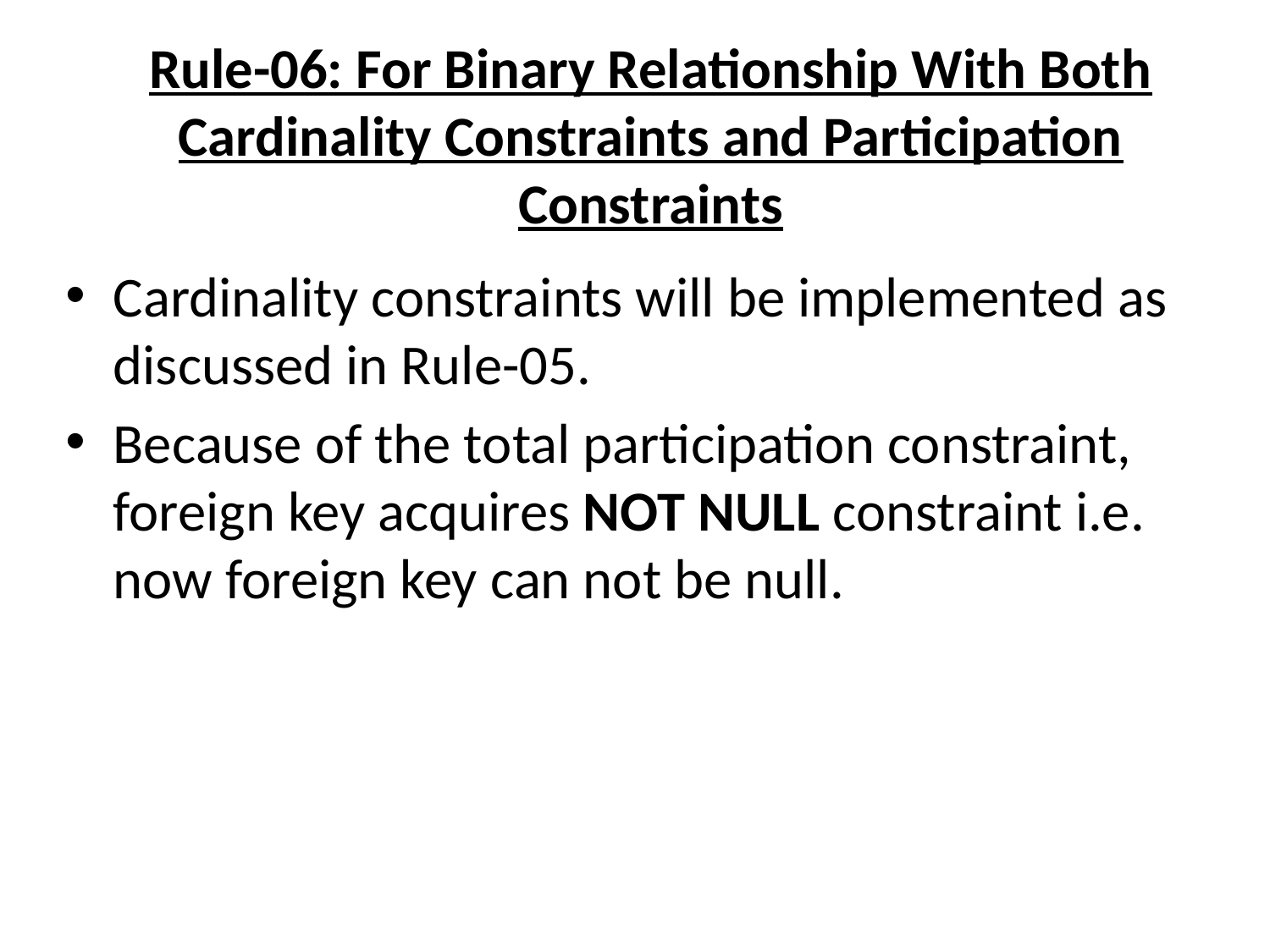

# Rule-06: For Binary Relationship With Both Cardinality Constraints and Participation Constraints
Cardinality constraints will be implemented as discussed in Rule-05.
Because of the total participation constraint, foreign key acquires NOT NULL constraint i.e. now foreign key can not be null.